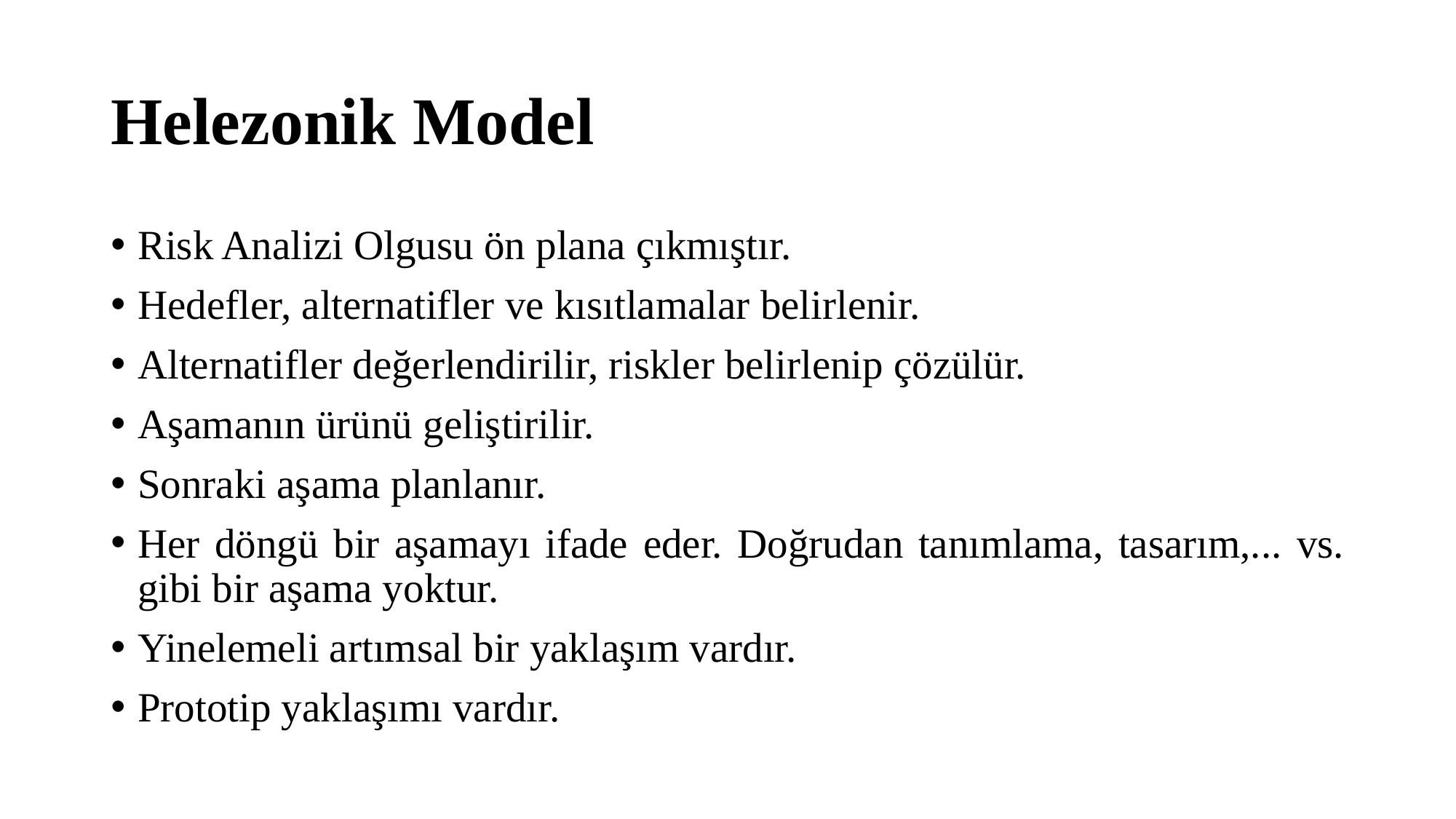

# Helezonik Model
Risk Analizi Olgusu ön plana çıkmıştır.
Hedefler, alternatifler ve kısıtlamalar belirlenir.
Alternatifler değerlendirilir, riskler belirlenip çözülür.
Aşamanın ürünü geliştirilir.
Sonraki aşama planlanır.
Her döngü bir aşamayı ifade eder. Doğrudan tanımlama, tasarım,... vs. gibi bir aşama yoktur.
Yinelemeli artımsal bir yaklaşım vardır.
Prototip yaklaşımı vardır.